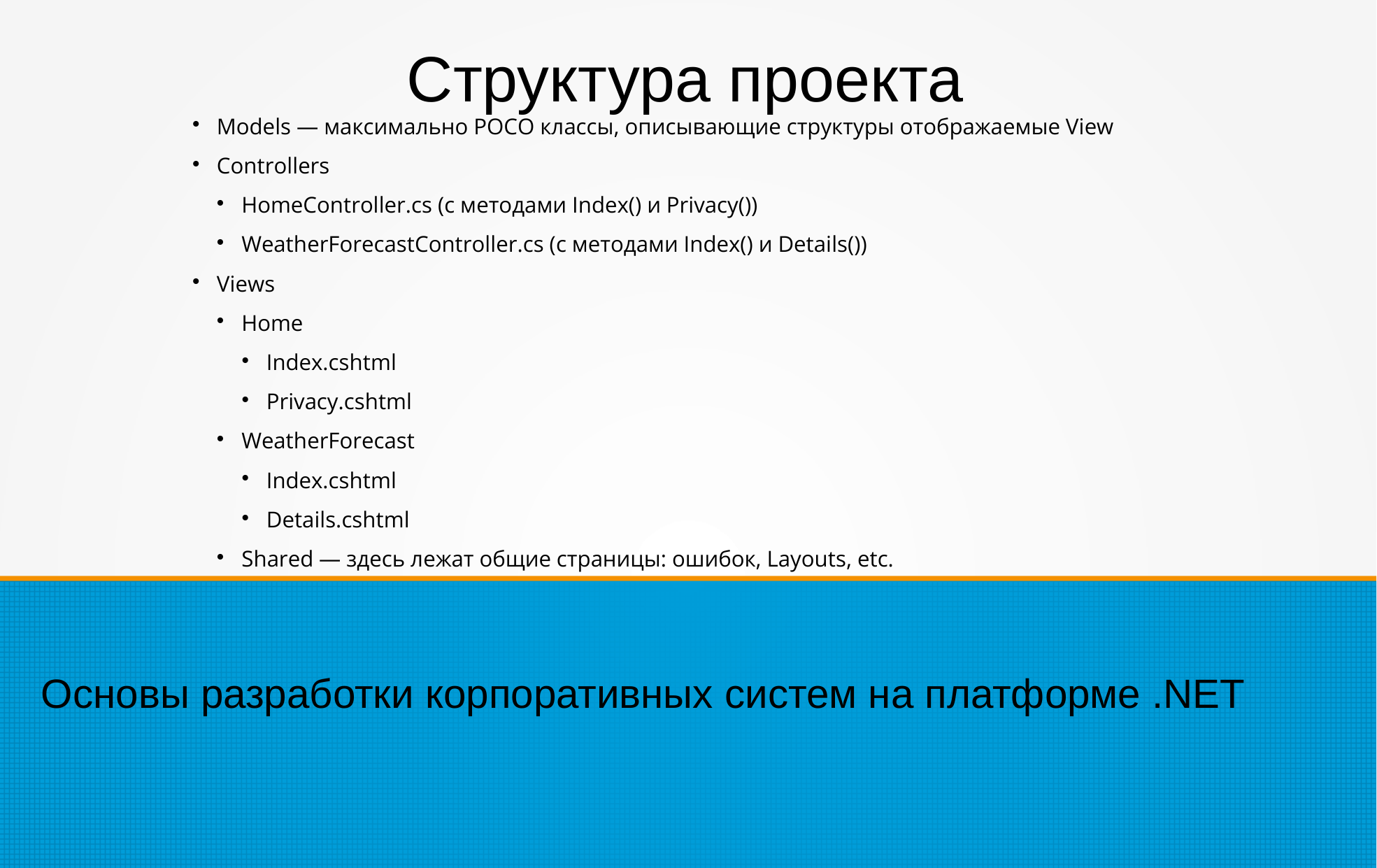

Структура проекта
Models — максимально POCO классы, описывающие структуры отображаемые View
Controllers
HomeController.cs (с методами Index() и Privacy())
WeatherForecastController.cs (с методами Index() и Details())
Views
Home
Index.cshtml
Privacy.cshtml
WeatherForecast
Index.cshtml
Details.cshtml
Shared — здесь лежат общие страницы: ошибок, Layouts, etc.

Основы разработки корпоративных систем на платформе .NET